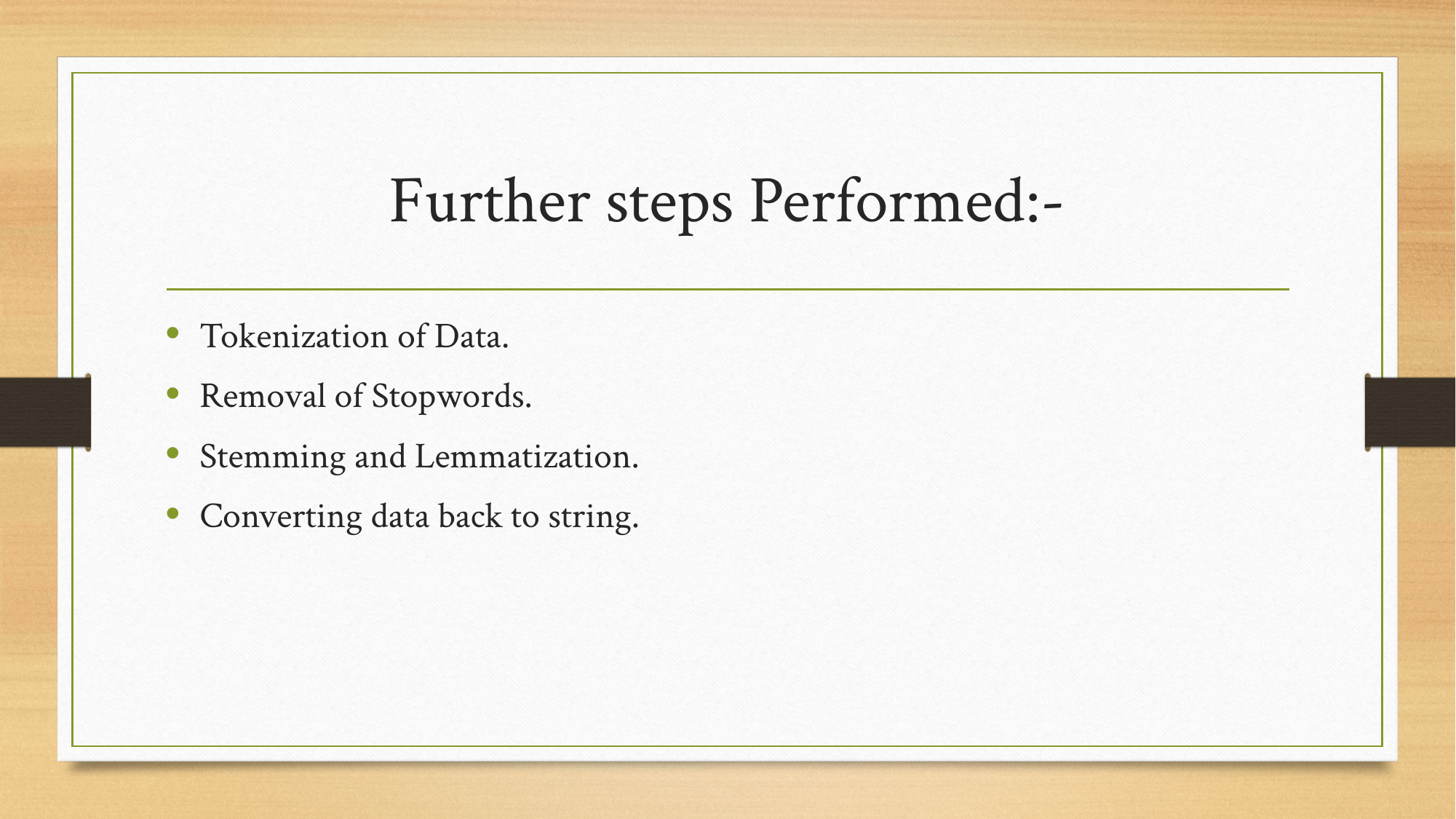

# Further steps Performed:-
Tokenization of Data.
Removal of Stopwords.
Stemming and Lemmatization.
Converting data back to string.